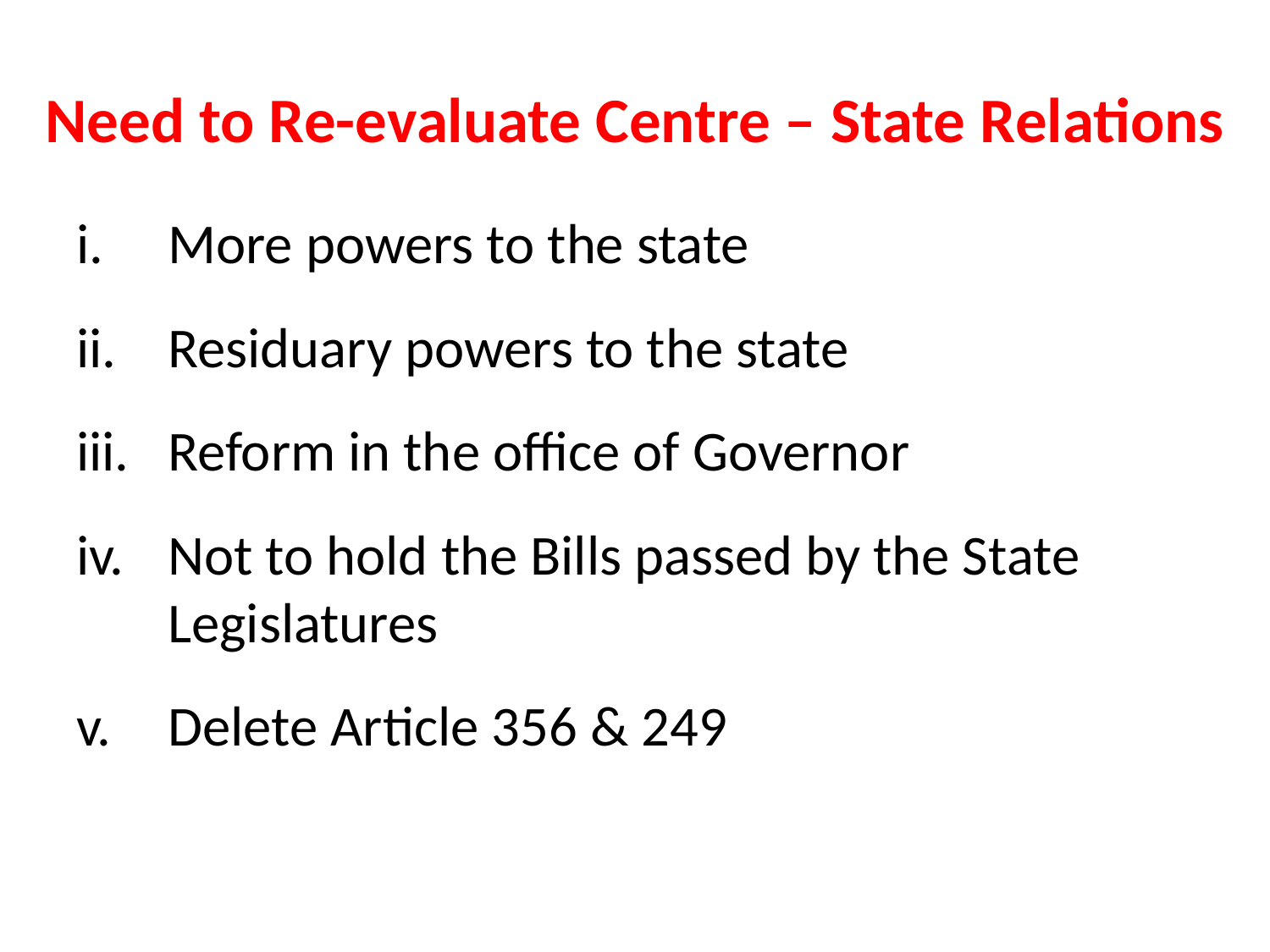

# Need to Re-evaluate Centre – State Relations
More powers to the state

Residuary powers to the state

Reform in the office of Governor

Not to hold the Bills passed by the State Legislatures

Delete Article 356 & 249